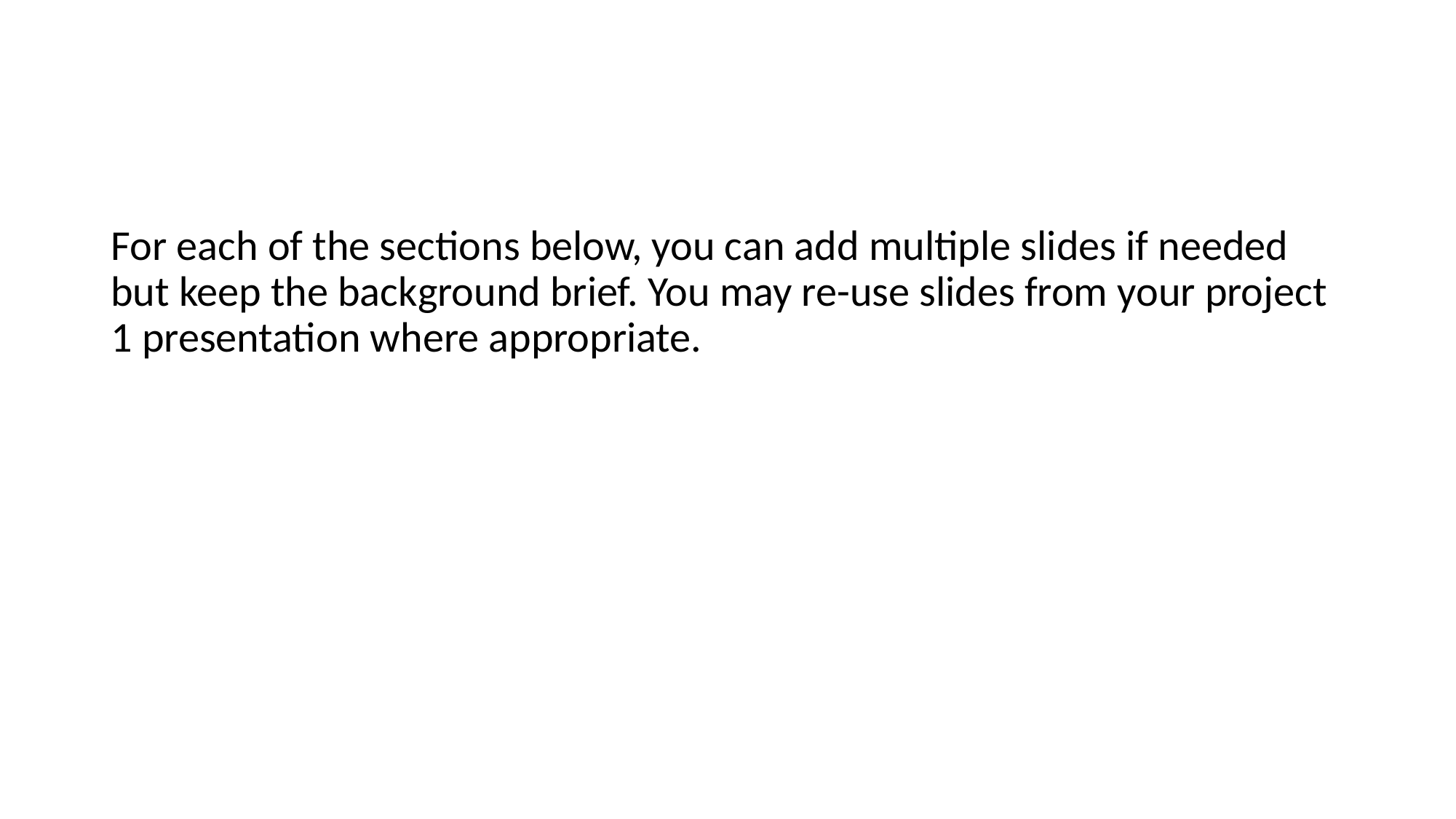

#
For each of the sections below, you can add multiple slides if needed but keep the background brief. You may re-use slides from your project 1 presentation where appropriate.